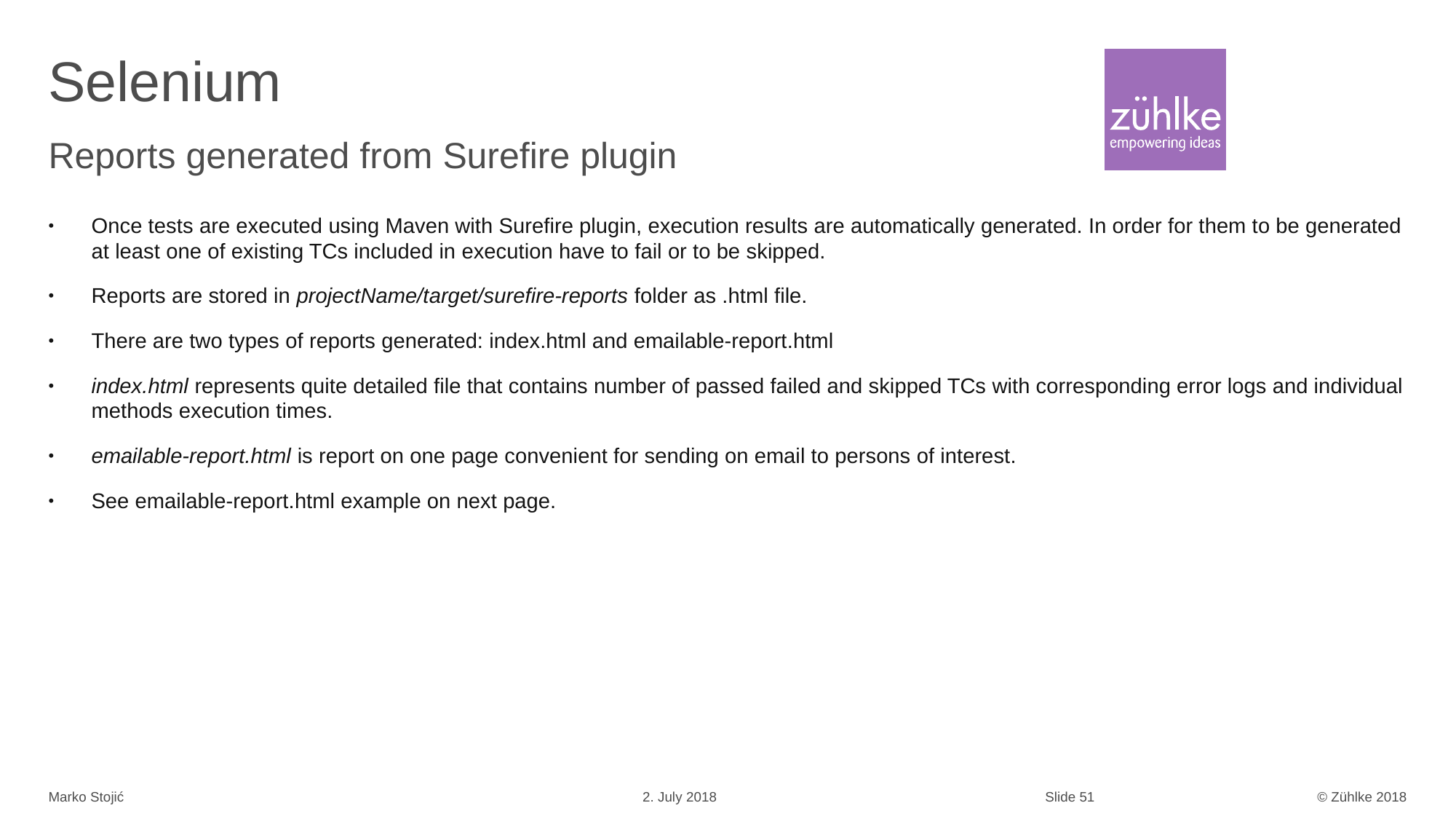

# Selenium
Reports generated from Surefire plugin
Once tests are executed using Maven with Surefire plugin, execution results are automatically generated. In order for them to be generated at least one of existing TCs included in execution have to fail or to be skipped.
Reports are stored in projectName/target/surefire-reports folder as .html file.
There are two types of reports generated: index.html and emailable-report.html
index.html represents quite detailed file that contains number of passed failed and skipped TCs with corresponding error logs and individual methods execution times.
emailable-report.html is report on one page convenient for sending on email to persons of interest.
See emailable-report.html example on next page.